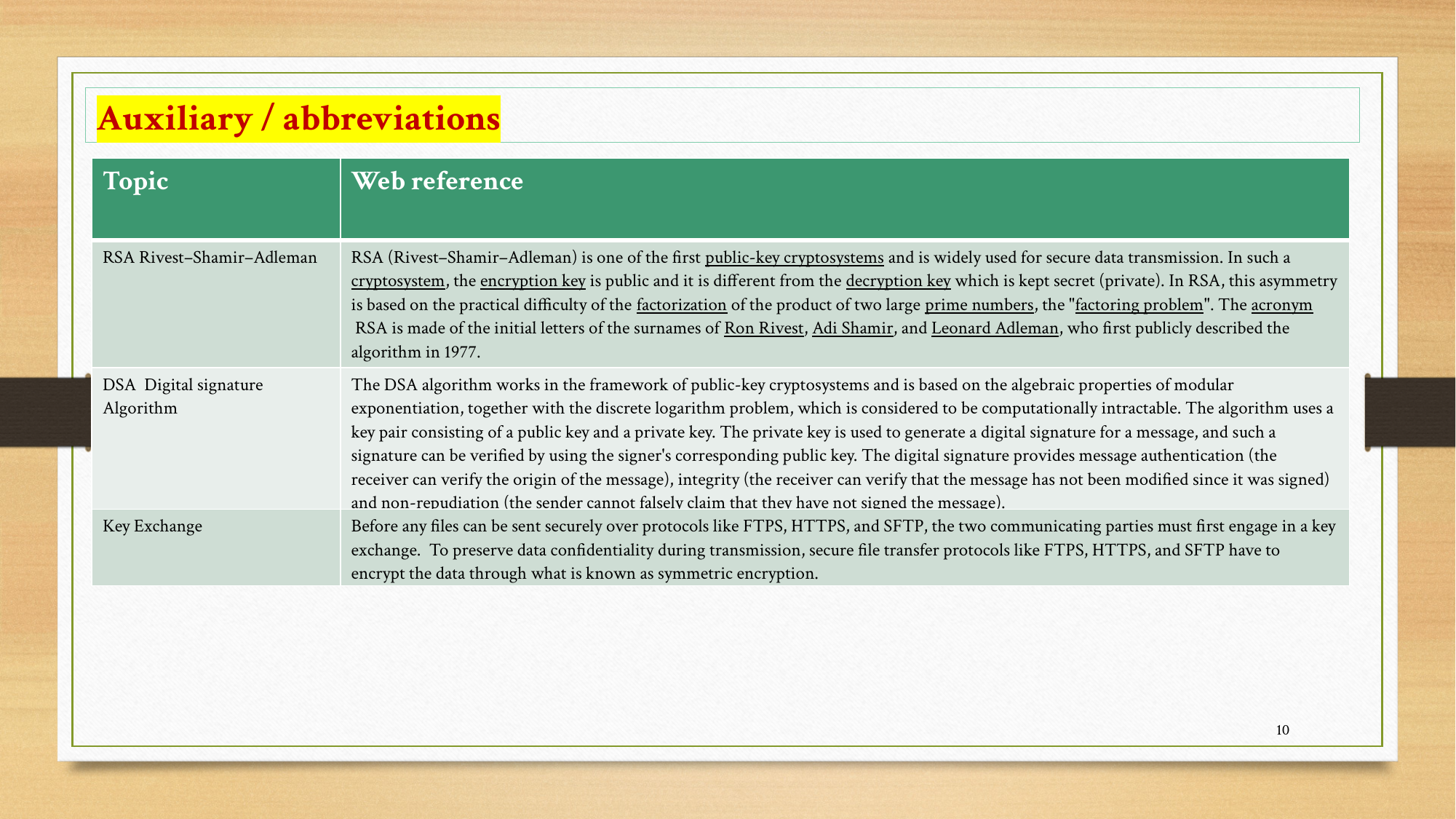

Auxiliary / abbreviations
| Topic | Web reference |
| --- | --- |
| RSA Rivest–Shamir–Adleman | RSA (Rivest–Shamir–Adleman) is one of the first public-key cryptosystems and is widely used for secure data transmission. In such a cryptosystem, the encryption key is public and it is different from the decryption key which is kept secret (private). In RSA, this asymmetry is based on the practical difficulty of the factorization of the product of two large prime numbers, the "factoring problem". The acronym RSA is made of the initial letters of the surnames of Ron Rivest, Adi Shamir, and Leonard Adleman, who first publicly described the algorithm in 1977. |
| DSA Digital signature Algorithm | The DSA algorithm works in the framework of public-key cryptosystems and is based on the algebraic properties of modular exponentiation, together with the discrete logarithm problem, which is considered to be computationally intractable. The algorithm uses a key pair consisting of a public key and a private key. The private key is used to generate a digital signature for a message, and such a signature can be verified by using the signer's corresponding public key. The digital signature provides message authentication (the receiver can verify the origin of the message), integrity (the receiver can verify that the message has not been modified since it was signed) and non-repudiation (the sender cannot falsely claim that they have not signed the message). |
| Key Exchange | Before any files can be sent securely over protocols like FTPS, HTTPS, and SFTP, the two communicating parties must first engage in a key exchange.  To preserve data confidentiality during transmission, secure file transfer protocols like FTPS, HTTPS, and SFTP have to encrypt the data through what is known as symmetric encryption. |

10